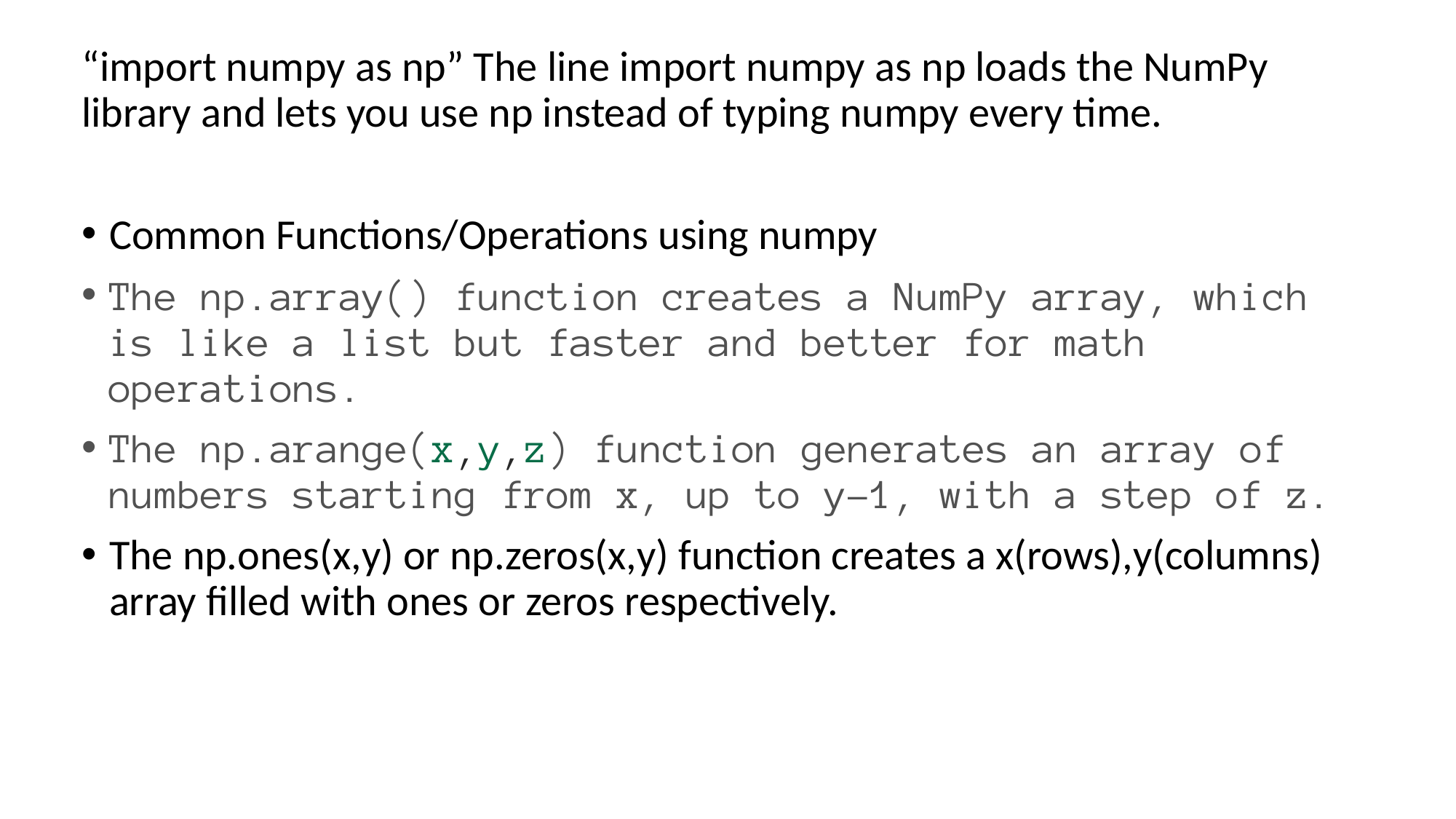

“import numpy as np” The line import numpy as np loads the NumPy library and lets you use np instead of typing numpy every time.

Common Functions/Operations using numpy
The np.array() function creates a NumPy array, which is like a list but faster and better for math operations.
The np.arange(x,y,z) function generates an array of numbers starting from x, up to y-1, with a step of z.
The np.ones(x,y) or np.zeros(x,y) function creates a x(rows),y(columns) array filled with ones or zeros respectively.